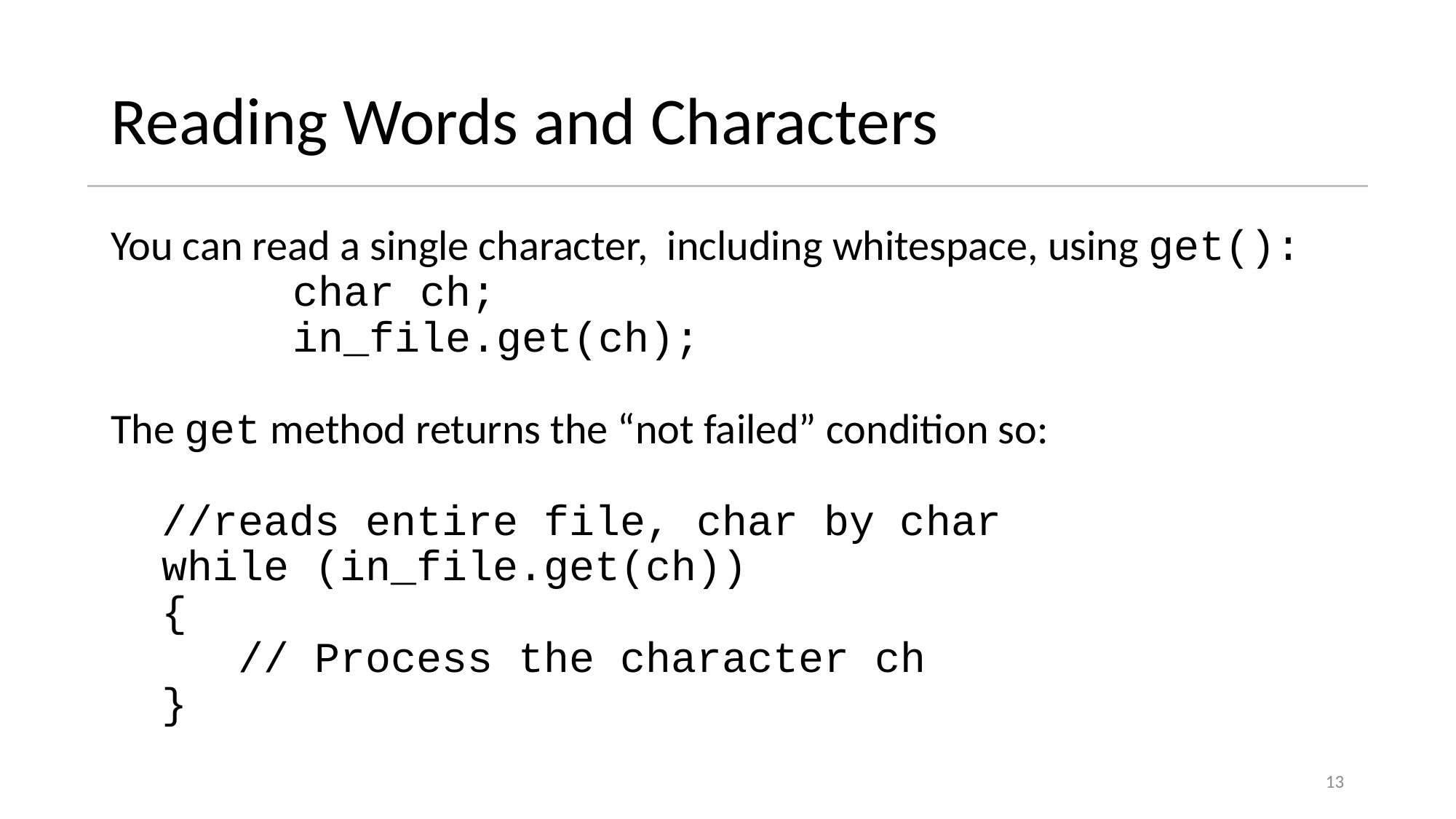

# Reading Words and Characters
You can read a single character,  including whitespace, using get():
		char ch;
		in_file.get(ch);

The get method returns the “not failed” condition so:

  //reads entire file, char by char
  while (in_file.get(ch))
  {
     // Process the character ch
  }

13